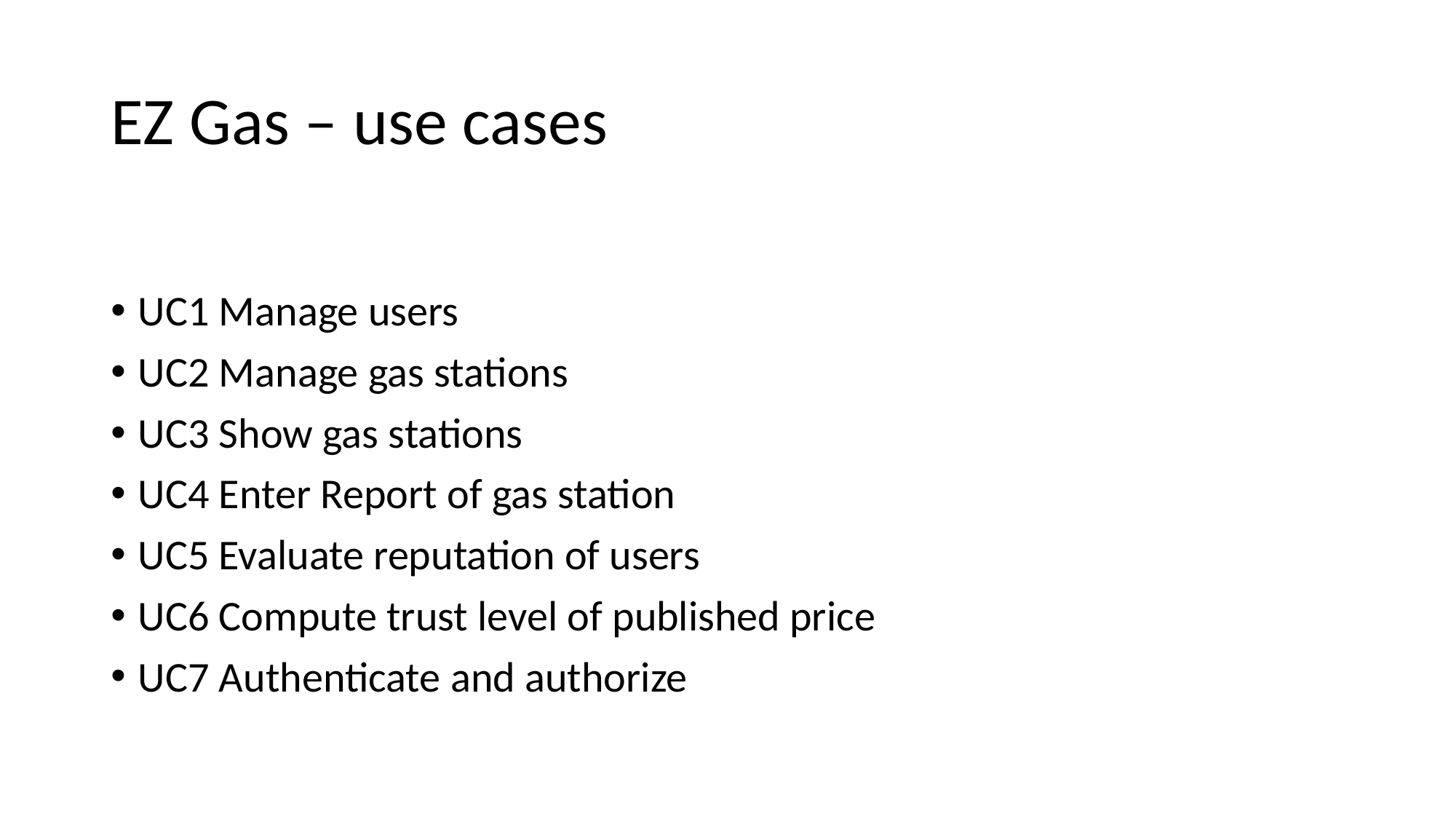

# EZ Gas – use cases

UC1 Manage users
UC2 Manage gas stations
UC3 Show gas stations
UC4 Enter Report of gas station
UC5 Evaluate reputation of users
UC6 Compute trust level of published price
UC7 Authenticate and authorize